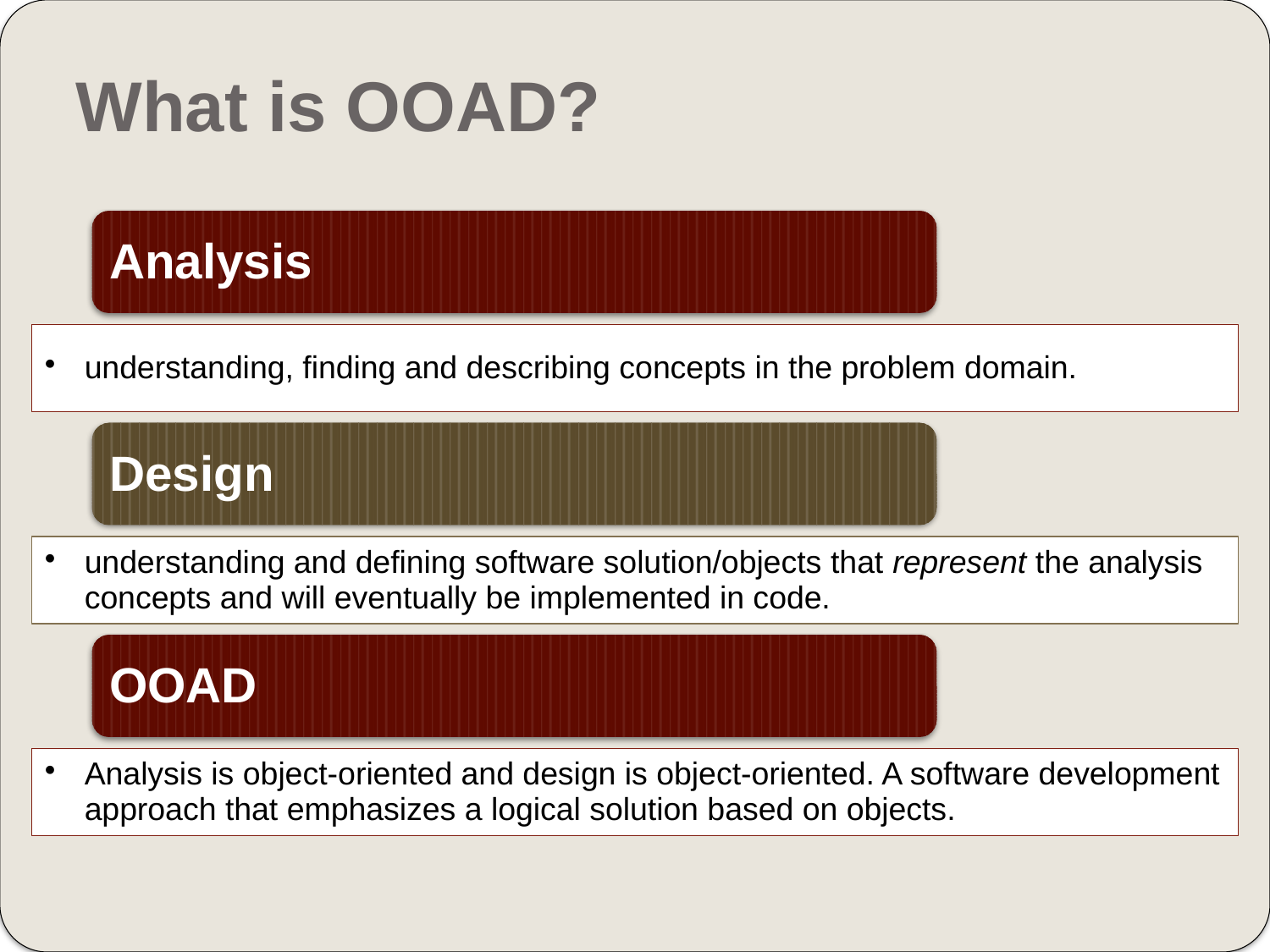

# What is OOAD?
Analysis
Design
OOAD
understanding, finding and describing concepts in the problem domain.
understanding and defining software solution/objects that represent the analysis concepts and will eventually be implemented in code.
Analysis is object-oriented and design is object-oriented. A software development approach that emphasizes a logical solution based on objects.